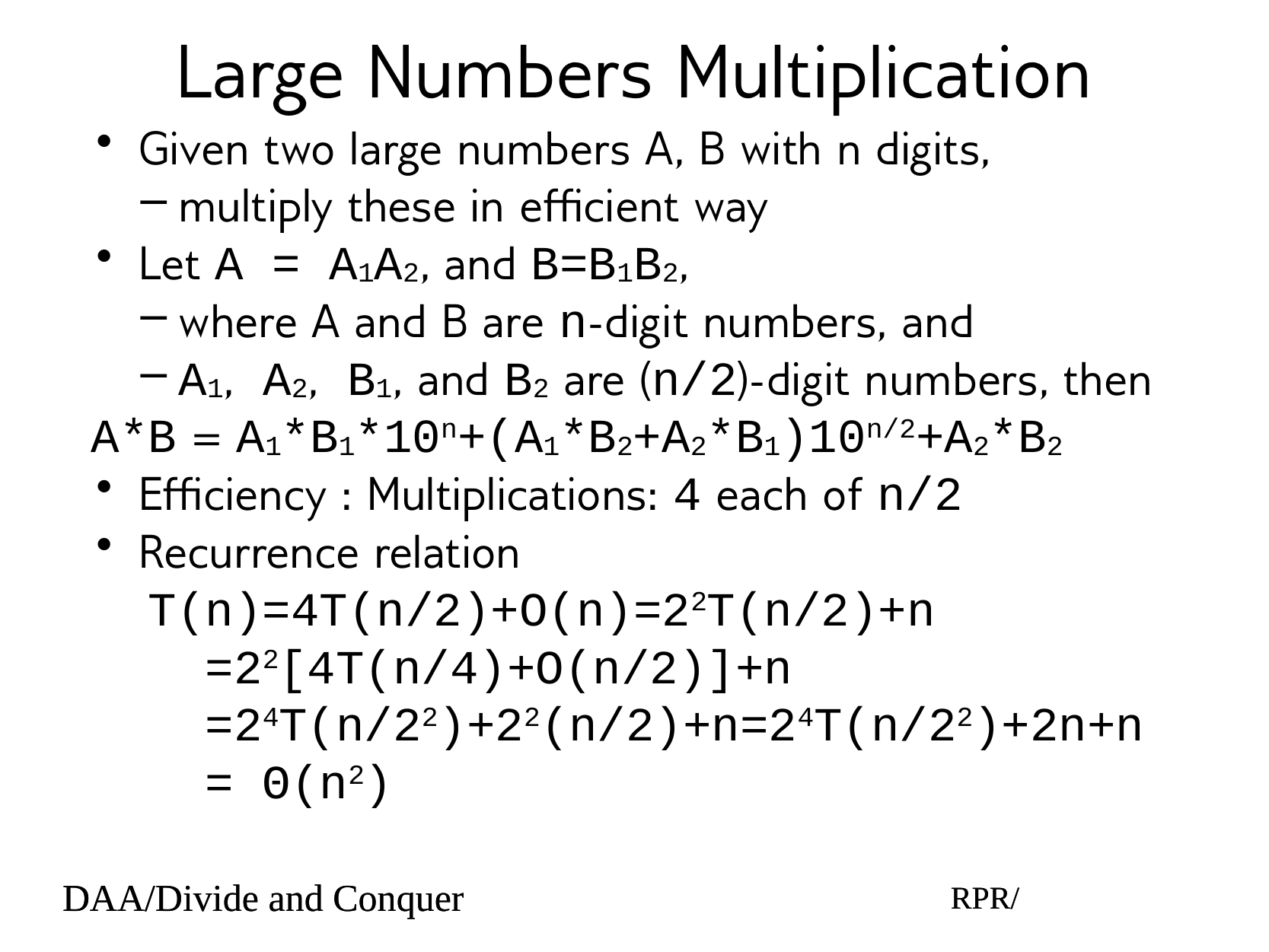

# Large Numbers Multiplication
Given two large numbers A, B with n digits,
multiply these in efficient way
Let A = A1A2, and B=B1B2,
where A and B are n-digit numbers, and
A1,  A2,  B1, and B2 are (n/2)-digit numbers, then
A*B = A1*B1*10n+(A1*B2+A2*B1)10n/2+A2*B2
Efficiency : Multiplications: 4 each of n/2
Recurrence relation
T(n)=4T(n/2)+O(n)=22T(n/2)+n
=22[4T(n/4)+O(n/2)]+n
=24T(n/22)+22(n/2)+n=24T(n/22)+2n+n
= Θ(n2)
DAA/Divide and Conquer
RPR/
7